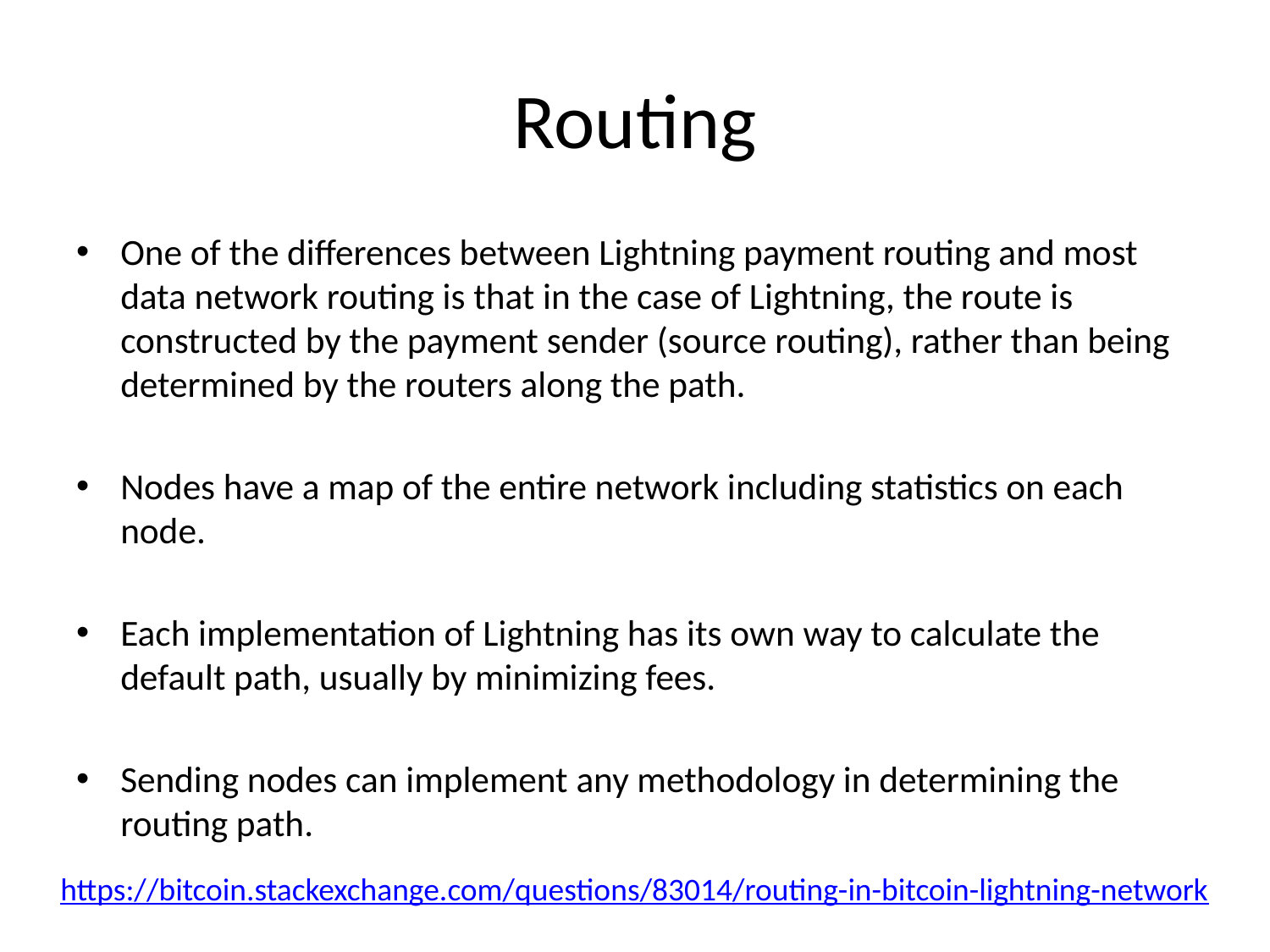

# Routing
One of the differences between Lightning payment routing and most data network routing is that in the case of Lightning, the route is constructed by the payment sender (source routing), rather than being determined by the routers along the path.

Nodes have a map of the entire network including statistics on each node.

Each implementation of Lightning has its own way to calculate the default path, usually by minimizing fees.

Sending nodes can implement any methodology in determining the routing path.

https://bitcoin.stackexchange.com/questions/83014/routing-in-bitcoin-lightning-network